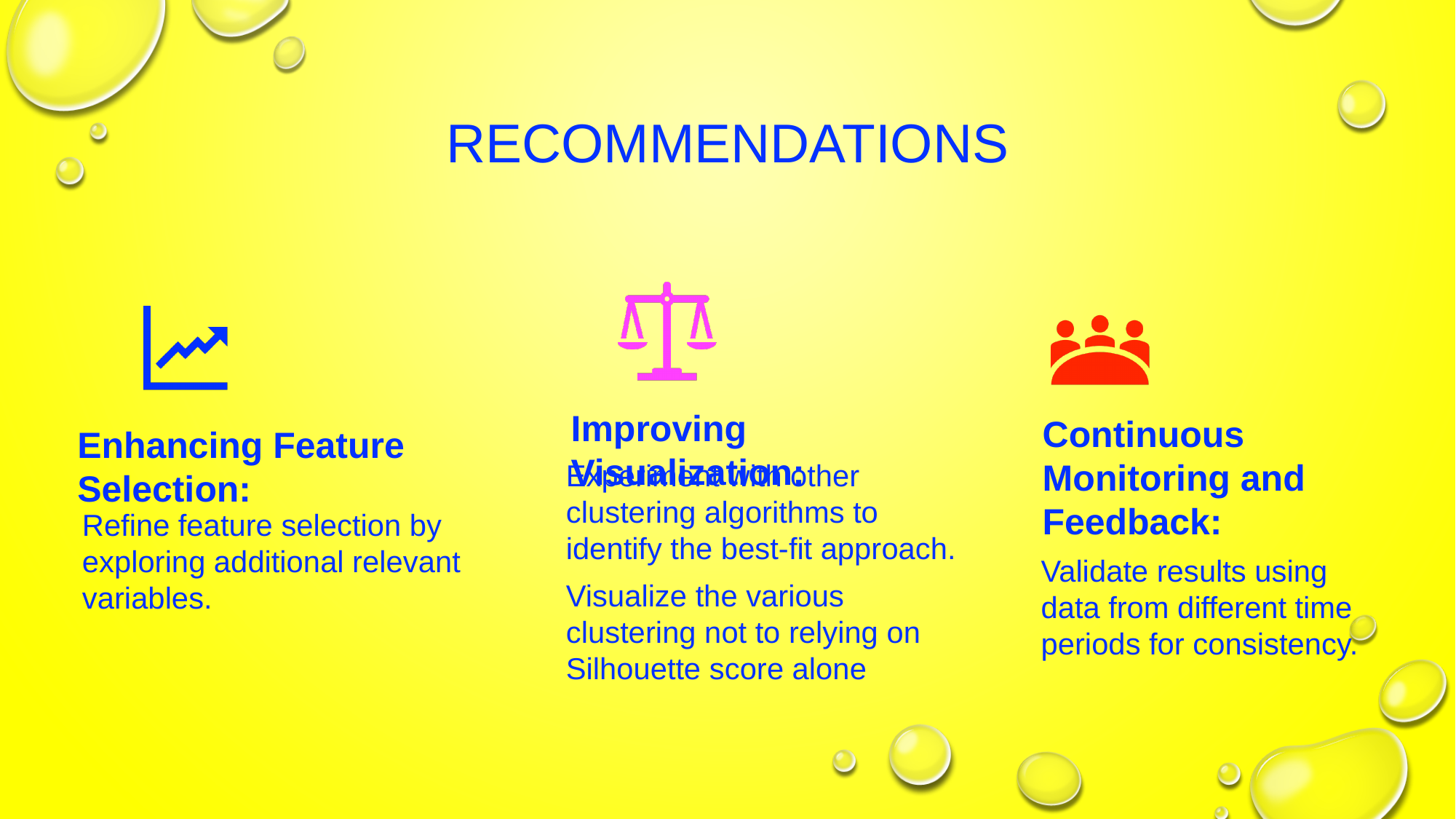

# recommendations
Enhancing Feature Selection:
Refine feature selection by exploring additional relevant variables.
Improving Visualization:
Experiment with other clustering algorithms to identify the best-fit approach.
Visualize the various clustering not to relying on Silhouette score alone
Continuous Monitoring and Feedback:
Validate results using data from different time periods for consistency.